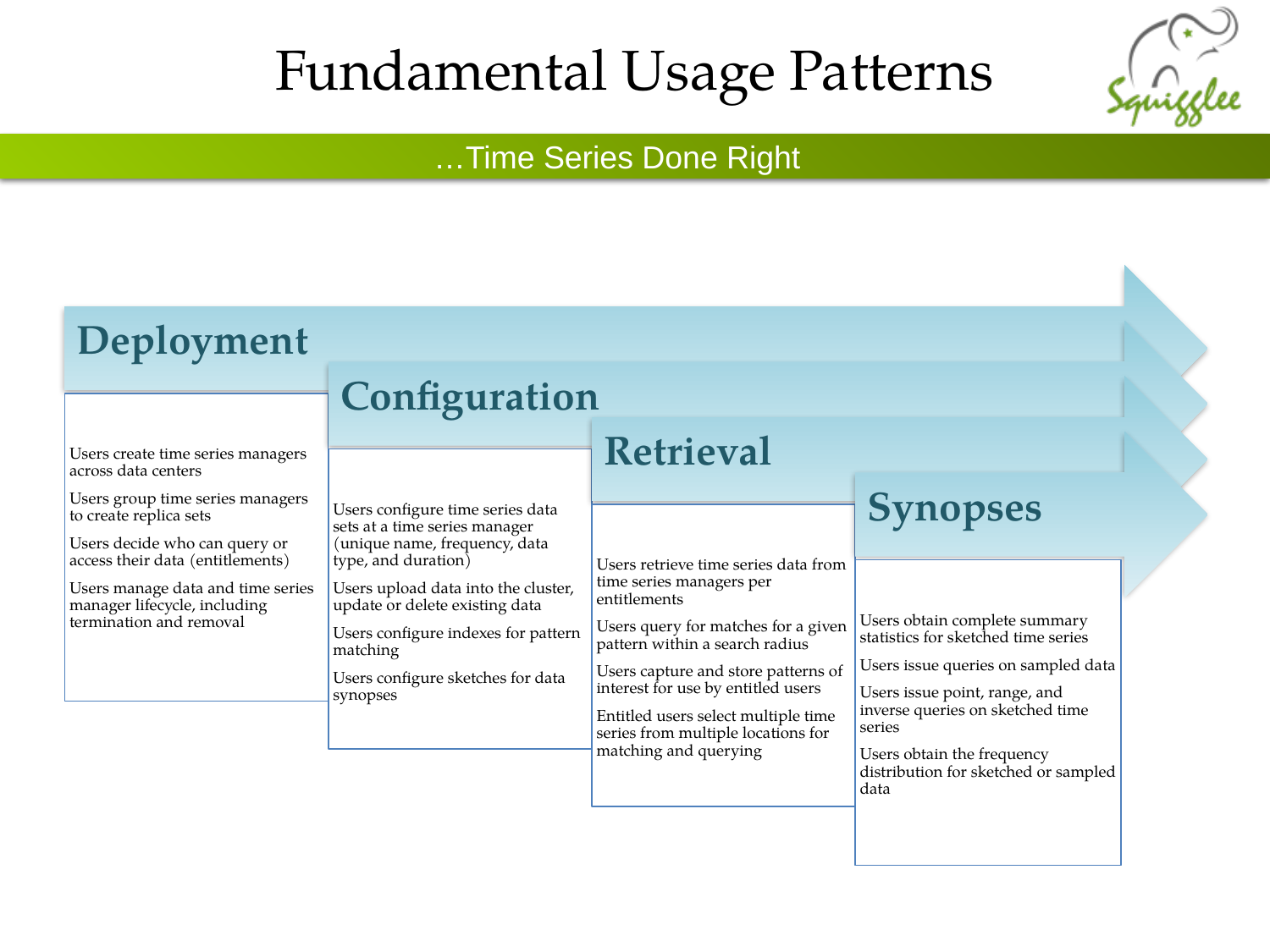

Fundamental Usage Patterns
Deployment

Users create time series managers across data centers
Users group time series managers to create replica sets
Users decide who can query or access their data (entitlements)
Users manage data and time series manager lifecycle, including termination and removal
Configuration

Users configure time series data sets at a time series manager (unique name, frequency, data type, and duration)
Users upload data into the cluster, update or delete existing data
Users configure indexes for pattern matching
Users configure sketches for data synopses
Retrieval

Users retrieve time series data from time series managers per entitlements
Users query for matches for a given pattern within a search radius
Users capture and store patterns of interest for use by entitled users
Entitled users select multiple time series from multiple locations for matching and querying
Synopses

Users obtain complete summary statistics for sketched time series
Users issue queries on sampled data
Users issue point, range, and inverse queries on sketched time series
Users obtain the frequency distribution for sketched or sampled data